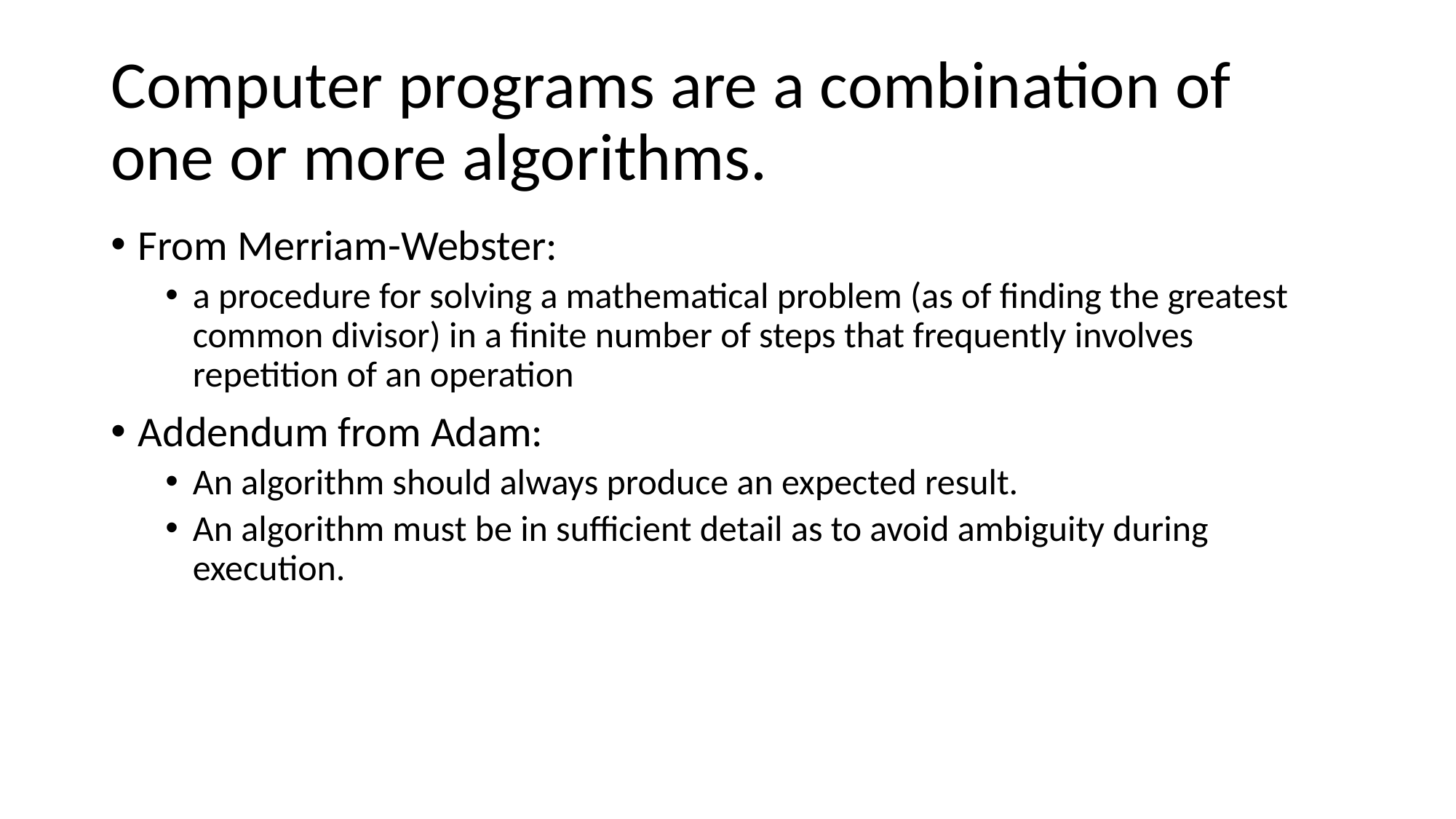

# Computer programs are a combination of one or more algorithms.
From Merriam-Webster:
a procedure for solving a mathematical problem (as of finding the greatest common divisor) in a finite number of steps that frequently involves repetition of an operation
Addendum from Adam:
An algorithm should always produce an expected result.
An algorithm must be in sufficient detail as to avoid ambiguity during execution.